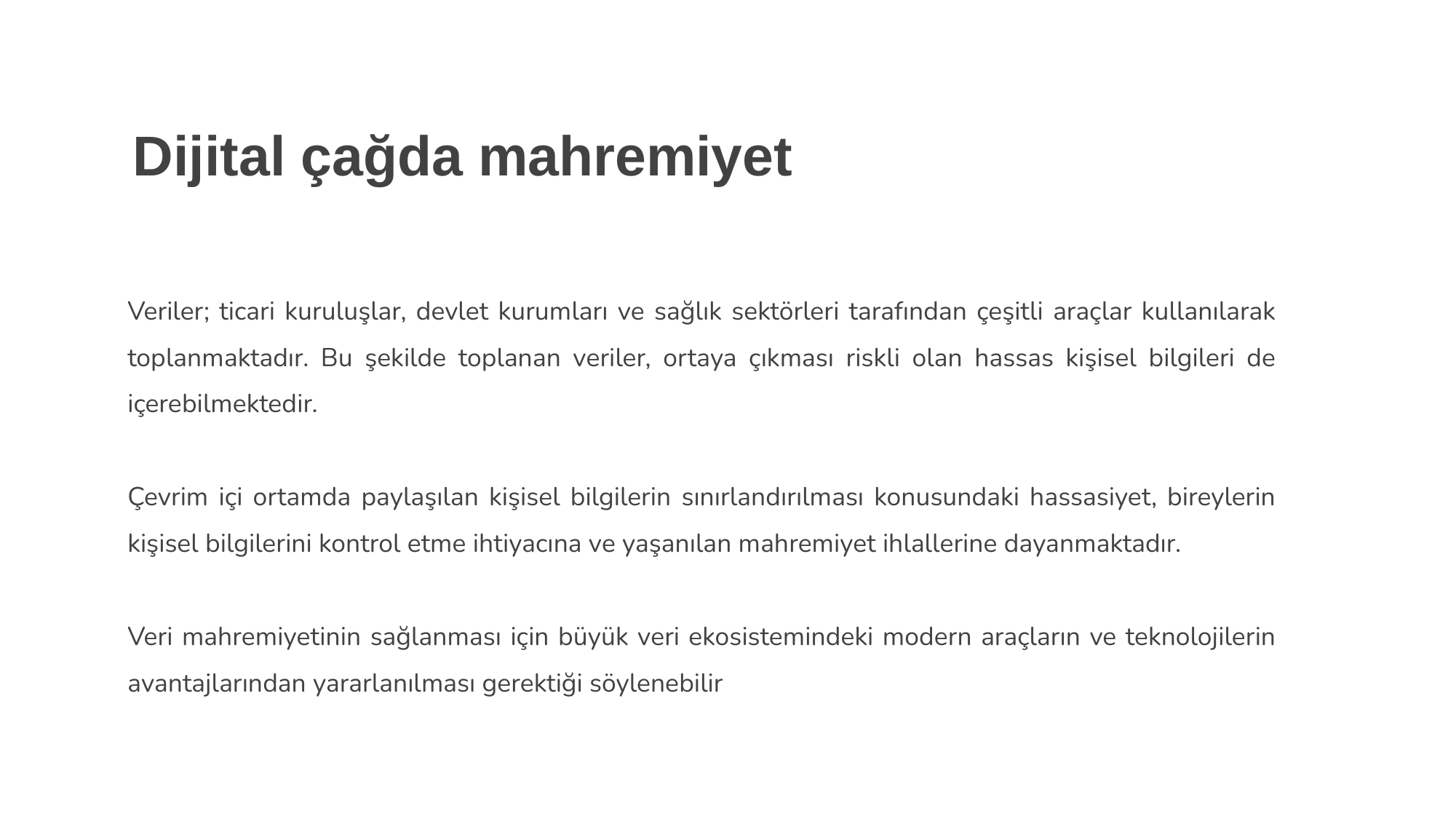

# Dijital çağda mahremiyet
Veriler; ticari kuruluşlar, devlet kurumları ve sağlık sektörleri tarafından çeşitli araçlar kullanılarak toplanmaktadır. Bu şekilde toplanan veriler, ortaya çıkması riskli olan hassas kişisel bilgileri de içerebilmektedir.

Çevrim içi ortamda paylaşılan kişisel bilgilerin sınırlandırılması konusundaki hassasiyet, bireylerin kişisel bilgilerini kontrol etme ihtiyacına ve yaşanılan mahremiyet ihlallerine dayanmaktadır.

Veri mahremiyetinin sağlanması için büyük veri ekosistemindeki modern araçların ve teknolojilerin avantajlarından yararlanılması gerektiği söylenebilir